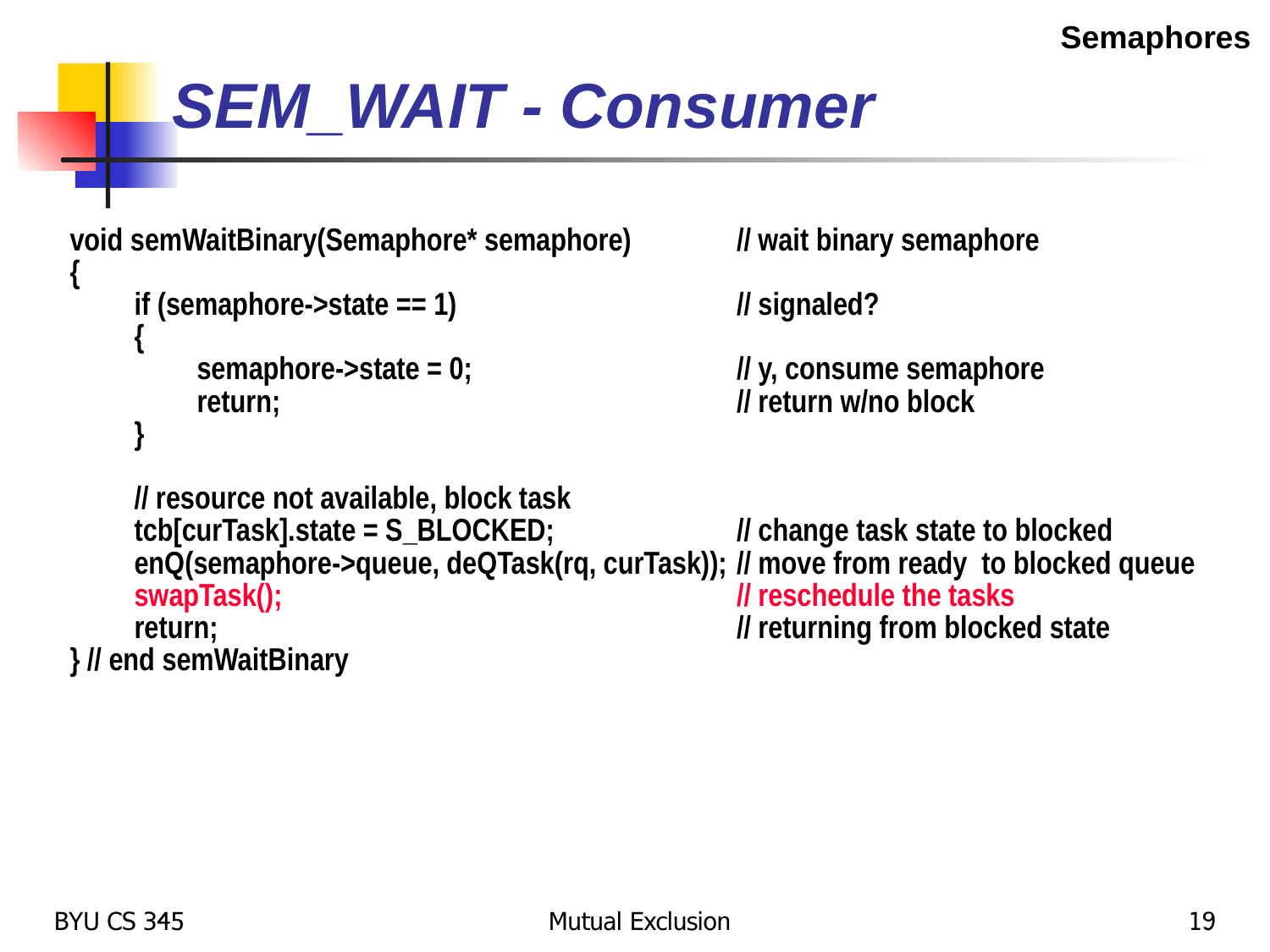

SEM_WAIT - Consumer
Semaphores
void semWaitBinary(Semaphore* semaphore)	// wait binary semaphore
{
	if (semaphore->state == 1)	// signaled?
	{
		semaphore->state = 0;	// y, consume semaphore
		return;				// return w/no block
	}

	// resource not available, block task
	tcb[curTask].state = S_BLOCKED;	// change task state to blocked
	enQ(semaphore->queue, deQTask(rq, curTask));	// move from ready  to blocked queue
	swapTask();				// reschedule the tasks
	return;					// returning from blocked state
} // end semWaitBinary
BYU CS 345
Mutual Exclusion
19